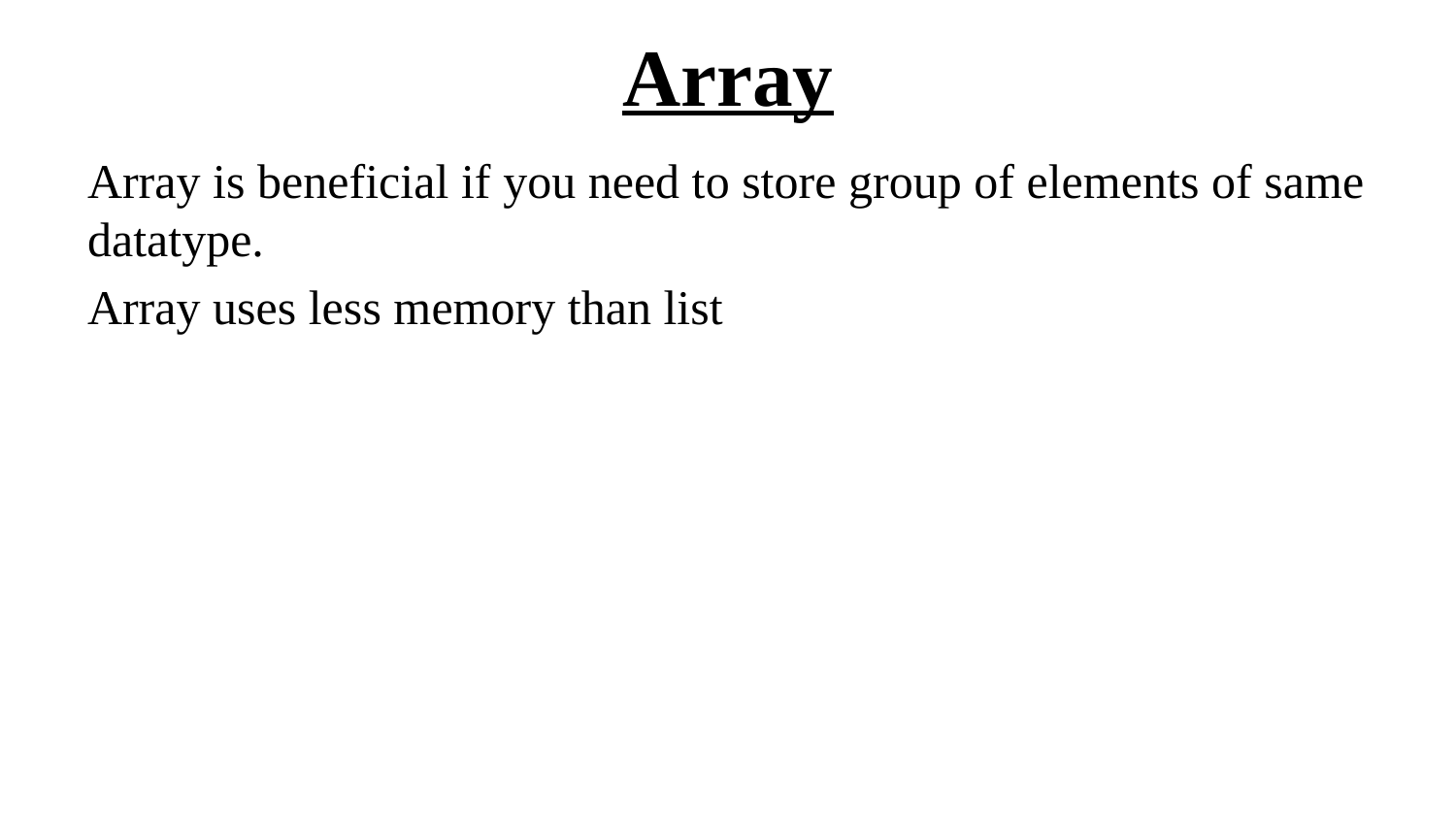

# Array
Array is beneficial if you need to store group of elements of same datatype.
Array uses less memory than list